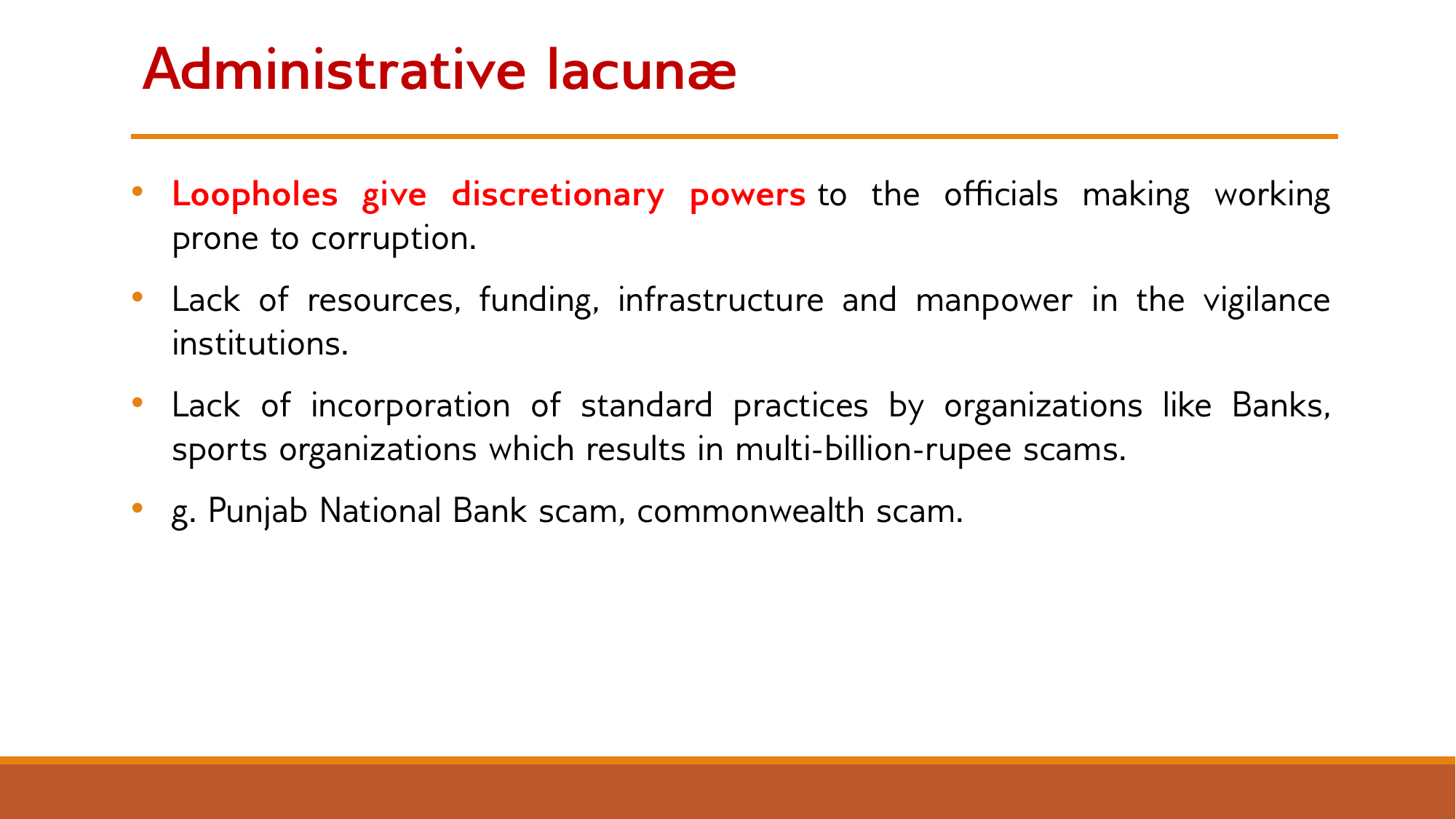

# Administrative lacunae
Loopholes give discretionary powers to the officials making working prone to corruption.
Lack of resources, funding, infrastructure and manpower in the vigilance institutions.
Lack of incorporation of standard practices by organizations like Banks, sports organizations which results in multi-billion-rupee scams.
g. Punjab National Bank scam, commonwealth scam.